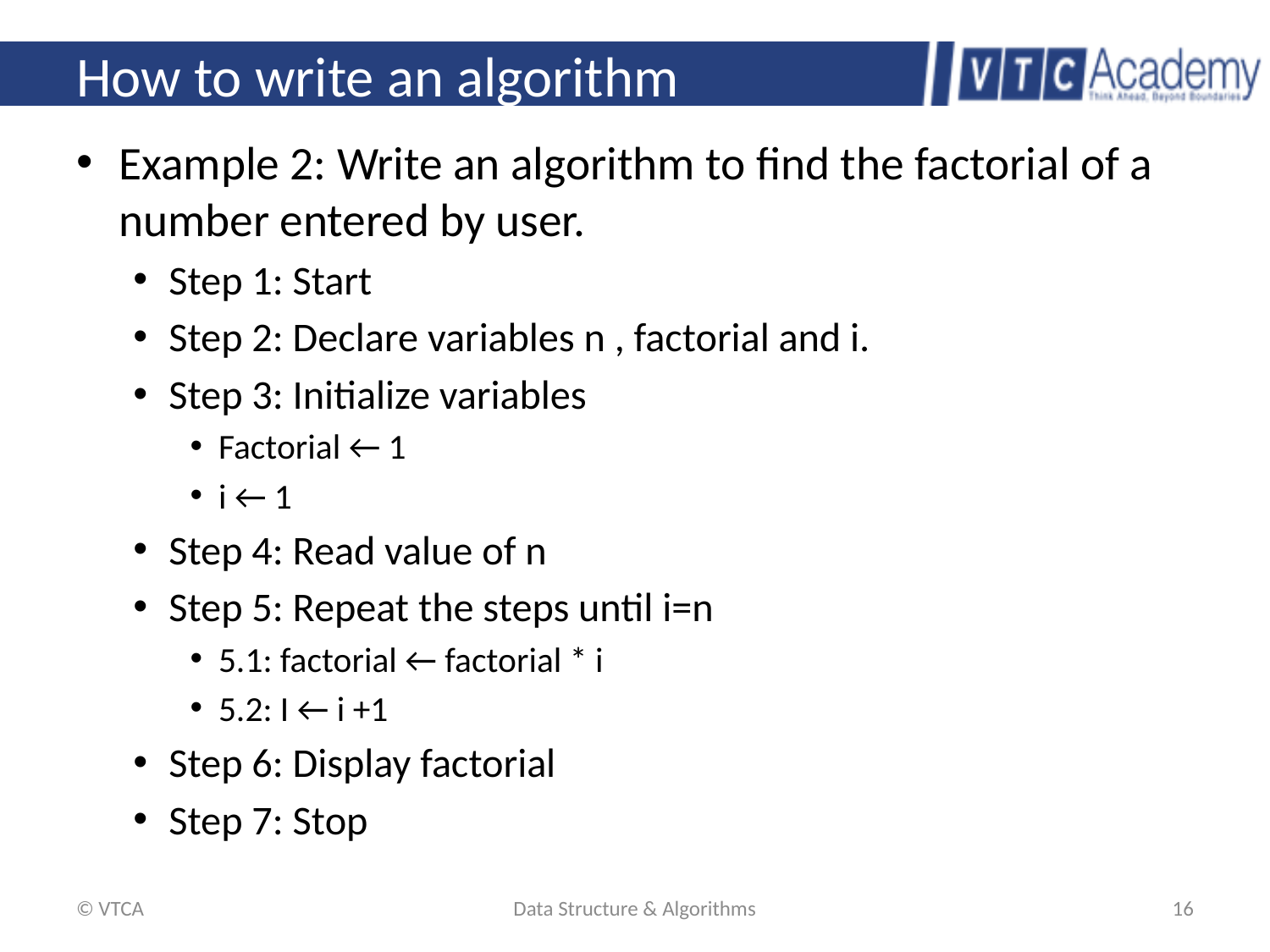

# How to write an algorithm
Example 2: Write an algorithm to find the factorial of a number entered by user.
Step 1: Start
Step 2: Declare variables n , factorial and i.
Step 3: Initialize variables
Factorial ← 1
i ← 1
Step 4: Read value of n
Step 5: Repeat the steps until i=n
5.1: factorial ← factorial * i
5.2: I ← i +1
Step 6: Display factorial
Step 7: Stop

© VTCA
Data Structure & Algorithms
16